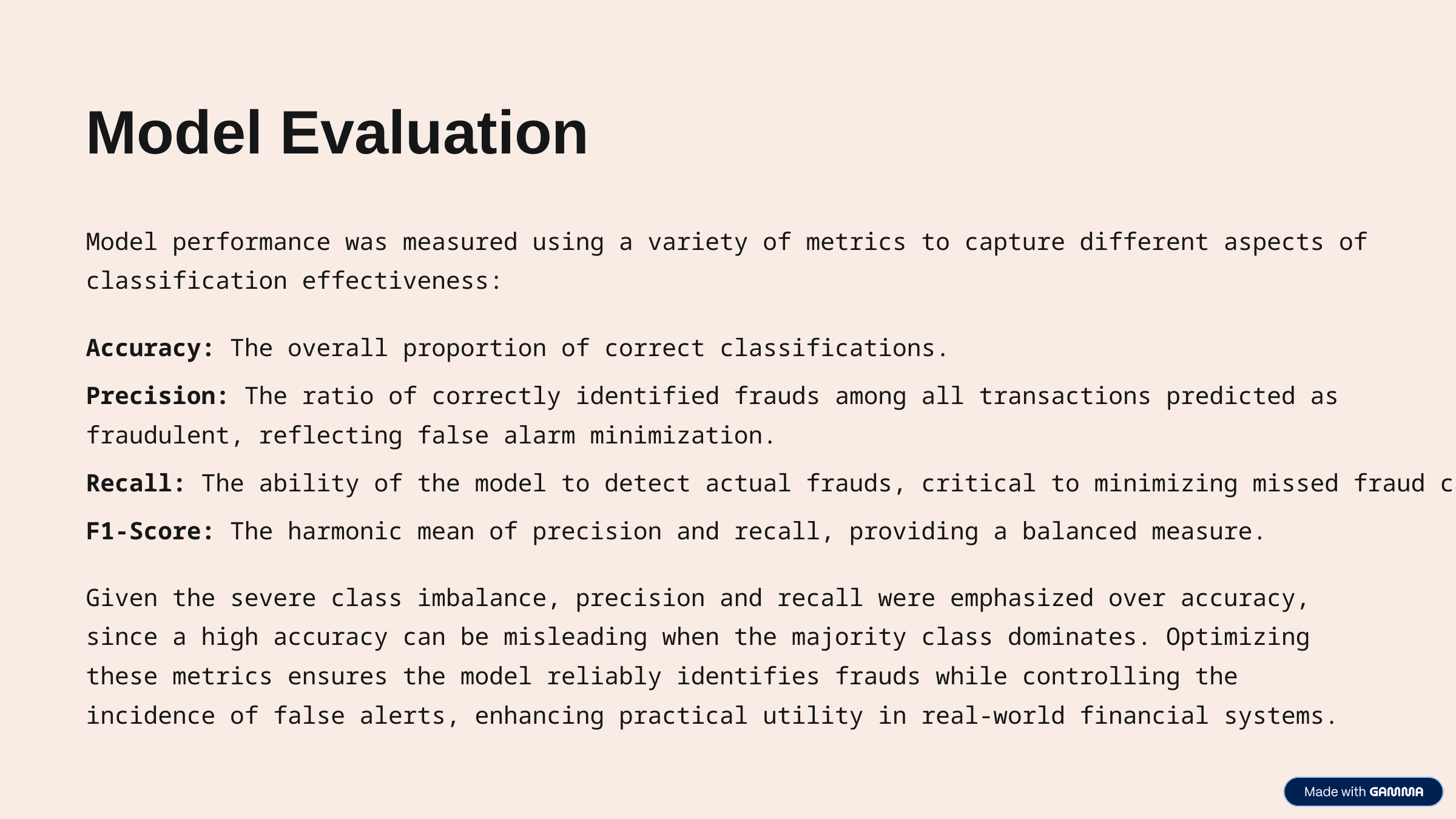

Model Evaluation
Model performance was measured using a variety of metrics to capture different aspects of classification effectiveness:
Accuracy: The overall proportion of correct classifications.
Precision: The ratio of correctly identified frauds among all transactions predicted as fraudulent, reflecting false alarm minimization.
Recall: The ability of the model to detect actual frauds, critical to minimizing missed fraud cases.
F1-Score: The harmonic mean of precision and recall, providing a balanced measure.
Given the severe class imbalance, precision and recall were emphasized over accuracy, since a high accuracy can be misleading when the majority class dominates. Optimizing these metrics ensures the model reliably identifies frauds while controlling the incidence of false alerts, enhancing practical utility in real-world financial systems.